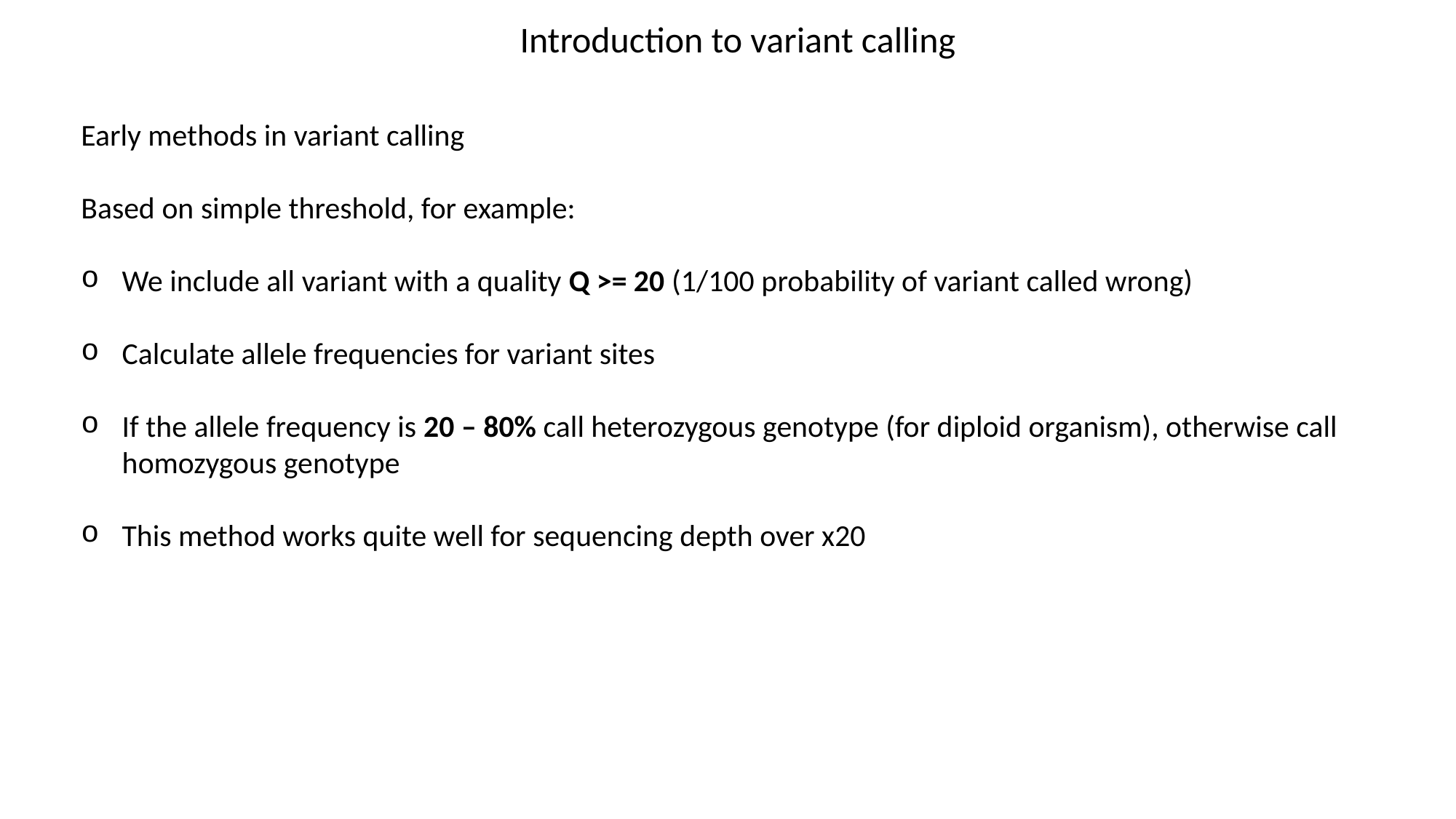

Introduction to variant calling

Early methods in variant calling

Based on simple threshold, for example:

We include all variant with a quality Q >= 20 (1/100 probability of variant called wrong)

Calculate allele frequencies for variant sites

If the allele frequency is 20 – 80% call heterozygous genotype (for diploid organism), otherwise call homozygous genotype

This method works quite well for sequencing depth over x20